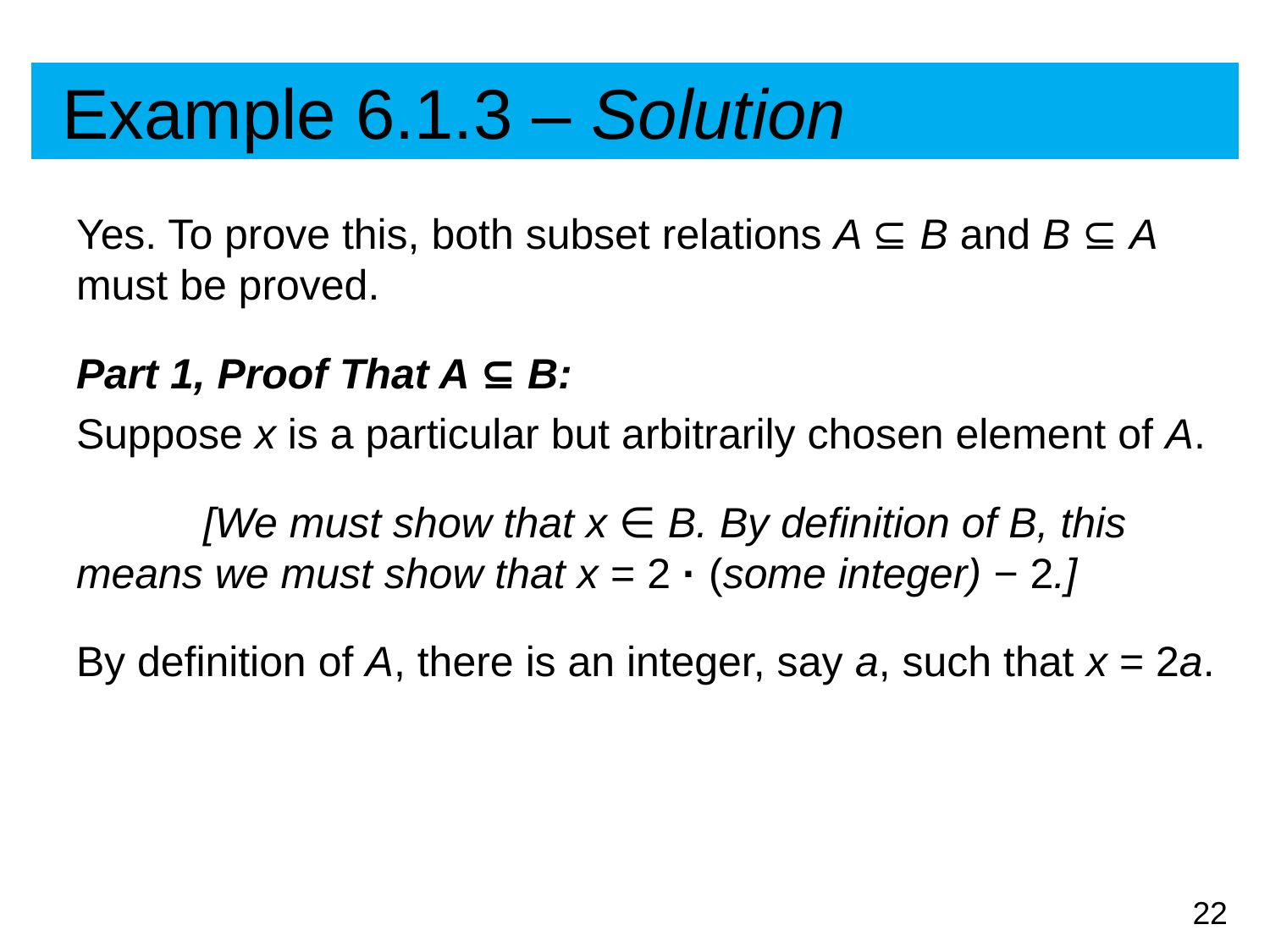

# Example 6.1.3 – Solution
Yes. To prove this, both subset relations A ⊆ B and B ⊆ A must be proved.

Part 1, Proof That A ⊆ B:
Suppose x is a particular but arbitrarily chosen element of A.

	[We must show that x ∈ B. By definition of B, this 	means we must show that x = 2 · (some integer) − 2.]

By definition of A, there is an integer, say a, such that x = 2a.